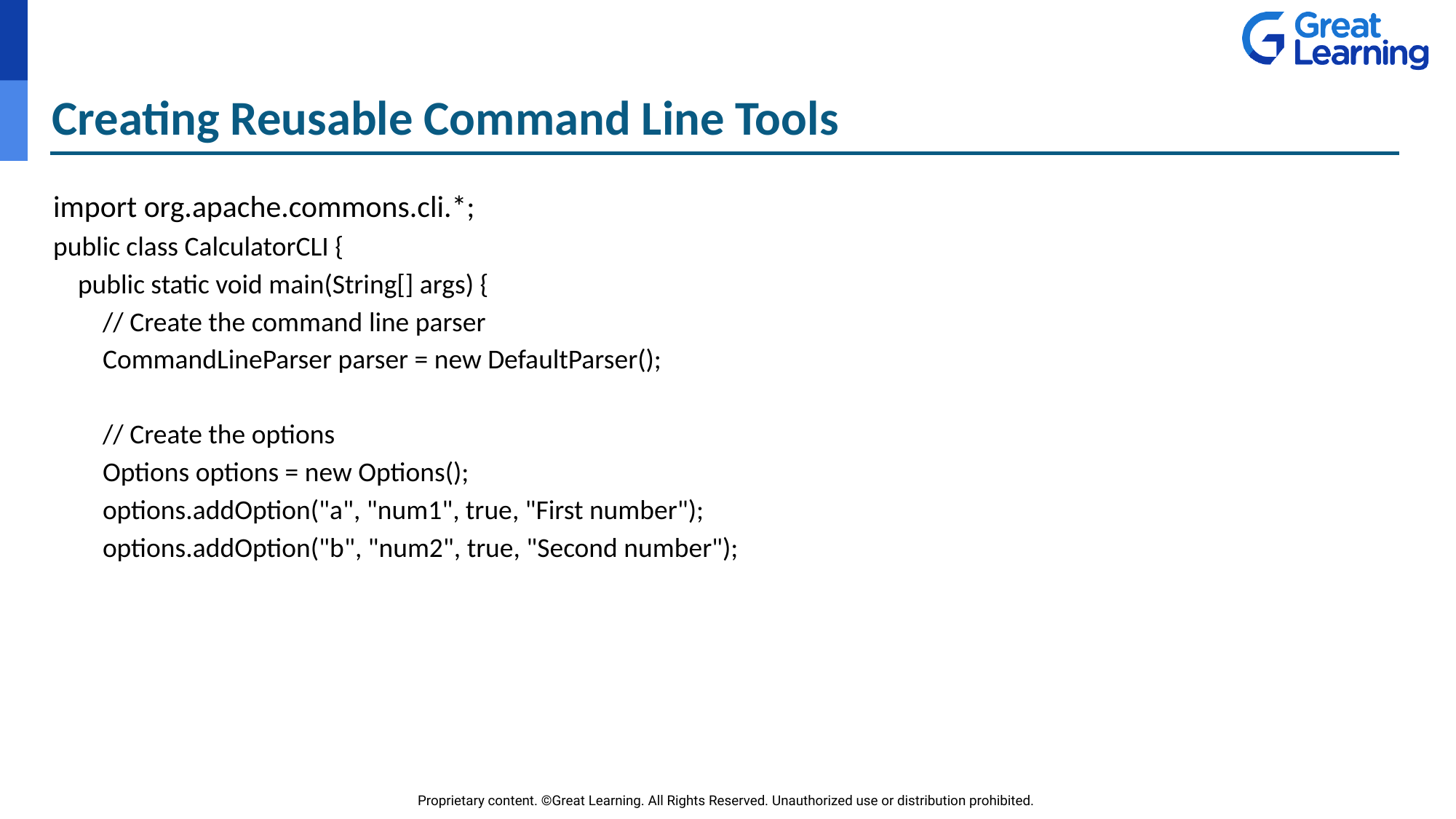

# Creating Reusable Command Line Tools

import org.apache.commons.cli.*;
public class CalculatorCLI {
    public static void main(String[] args) {
        // Create the command line parser
        CommandLineParser parser = new DefaultParser();

        // Create the options
        Options options = new Options();
        options.addOption("a", "num1", true, "First number");
        options.addOption("b", "num2", true, "Second number");